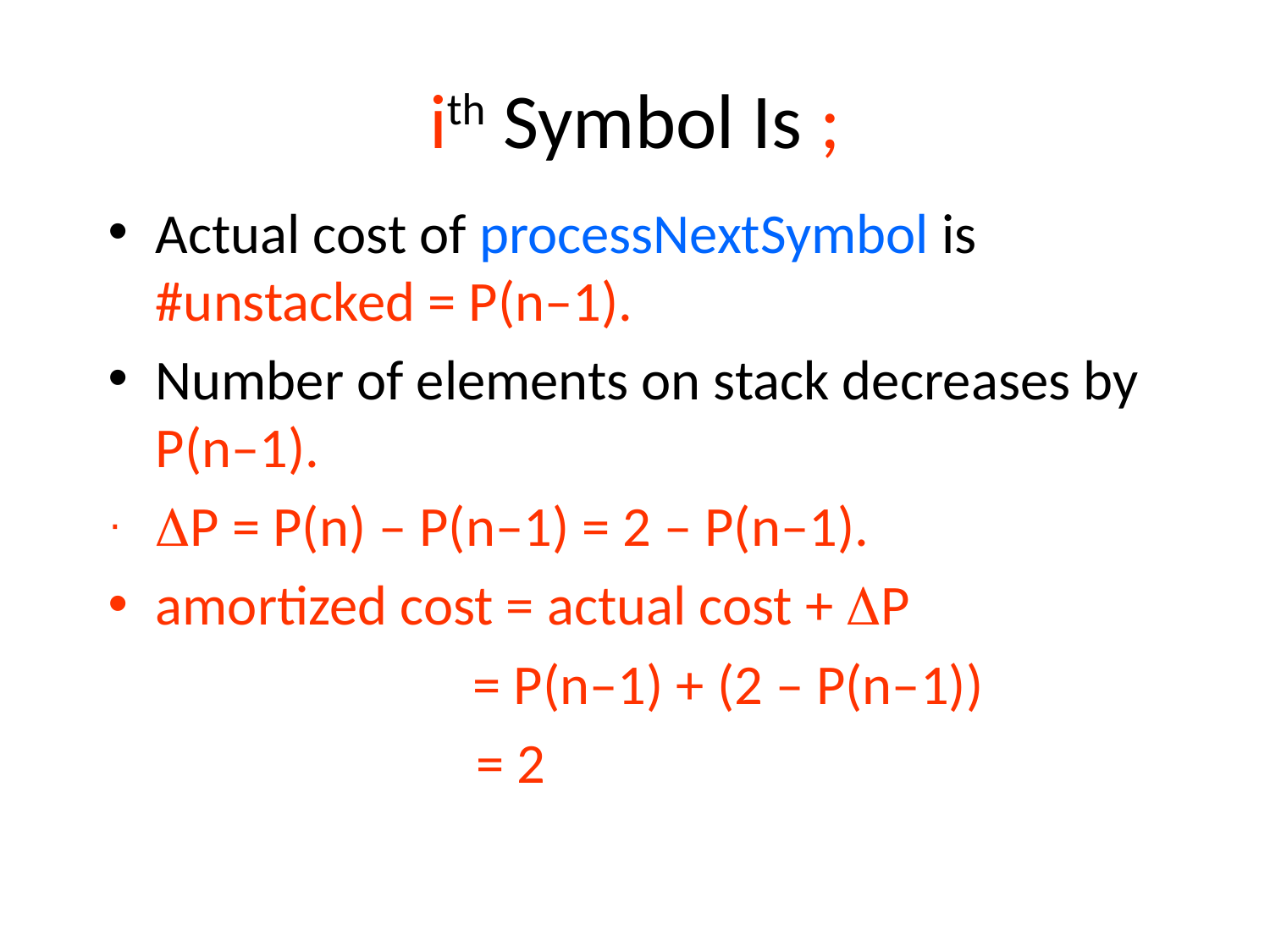

# ith Symbol Is ;
Actual cost of processNextSymbol is #unstacked = P(n–1).
Number of elements on stack decreases by P(n–1).
ΔP = P(n) – P(n–1) = 2 – P(n–1).
amortized cost = actual cost + ΔP
                         = P(n–1) + (2 – P(n–1))
                   = 2